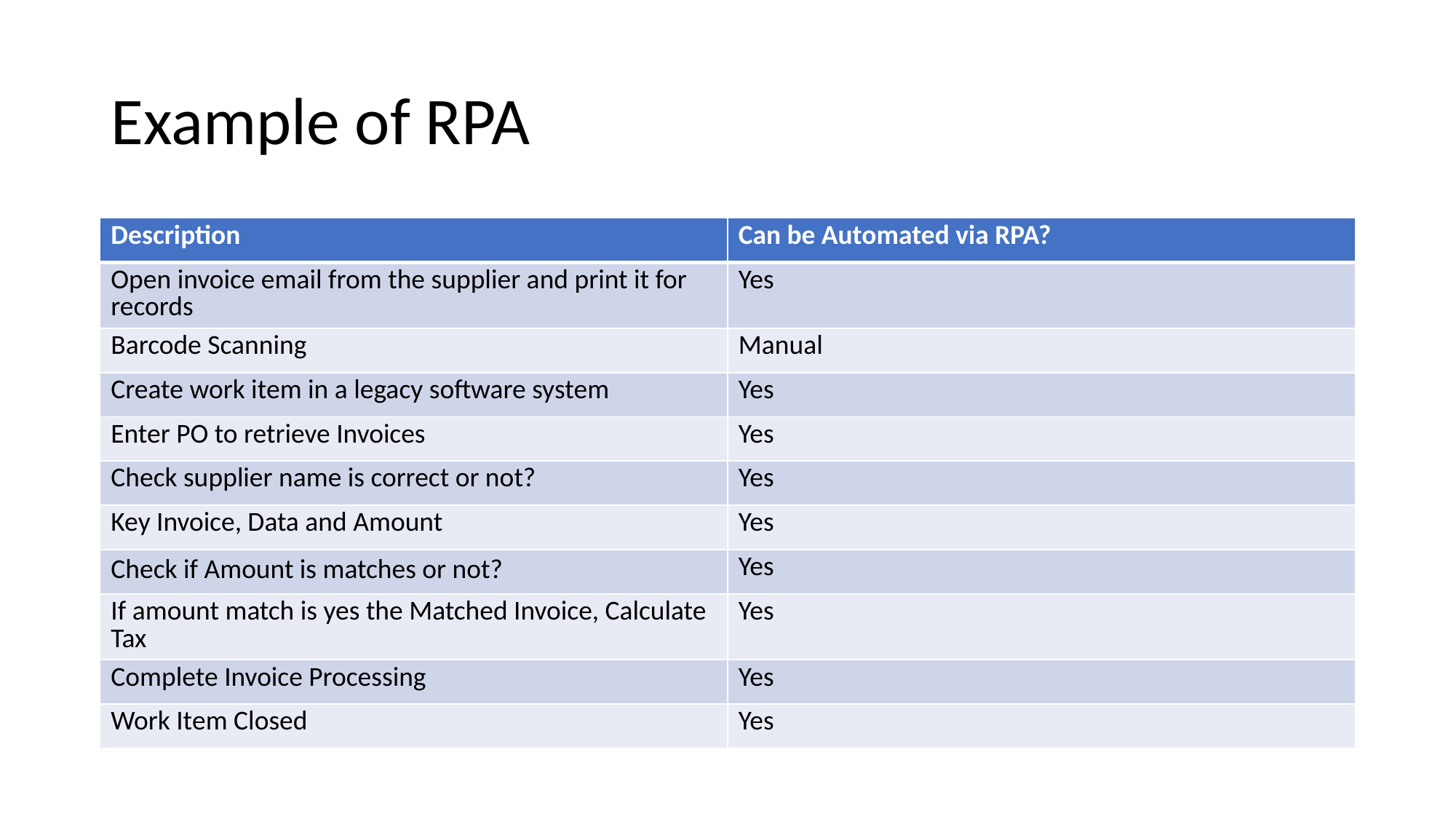

# Example of RPA
| Description | Can be Automated via RPA? |
| --- | --- |
| Open invoice email from the supplier and print it for records | Yes |
| Barcode Scanning | Manual |
| Create work item in a legacy software system | Yes |
| Enter PO to retrieve Invoices | Yes |
| Check supplier name is correct or not? | Yes |
| Key Invoice, Data and Amount | Yes |
| Check if Amount is matches or not? | Yes |
| If amount match is yes the Matched Invoice, Calculate Tax | Yes |
| Complete Invoice Processing | Yes |
| Work Item Closed | Yes |